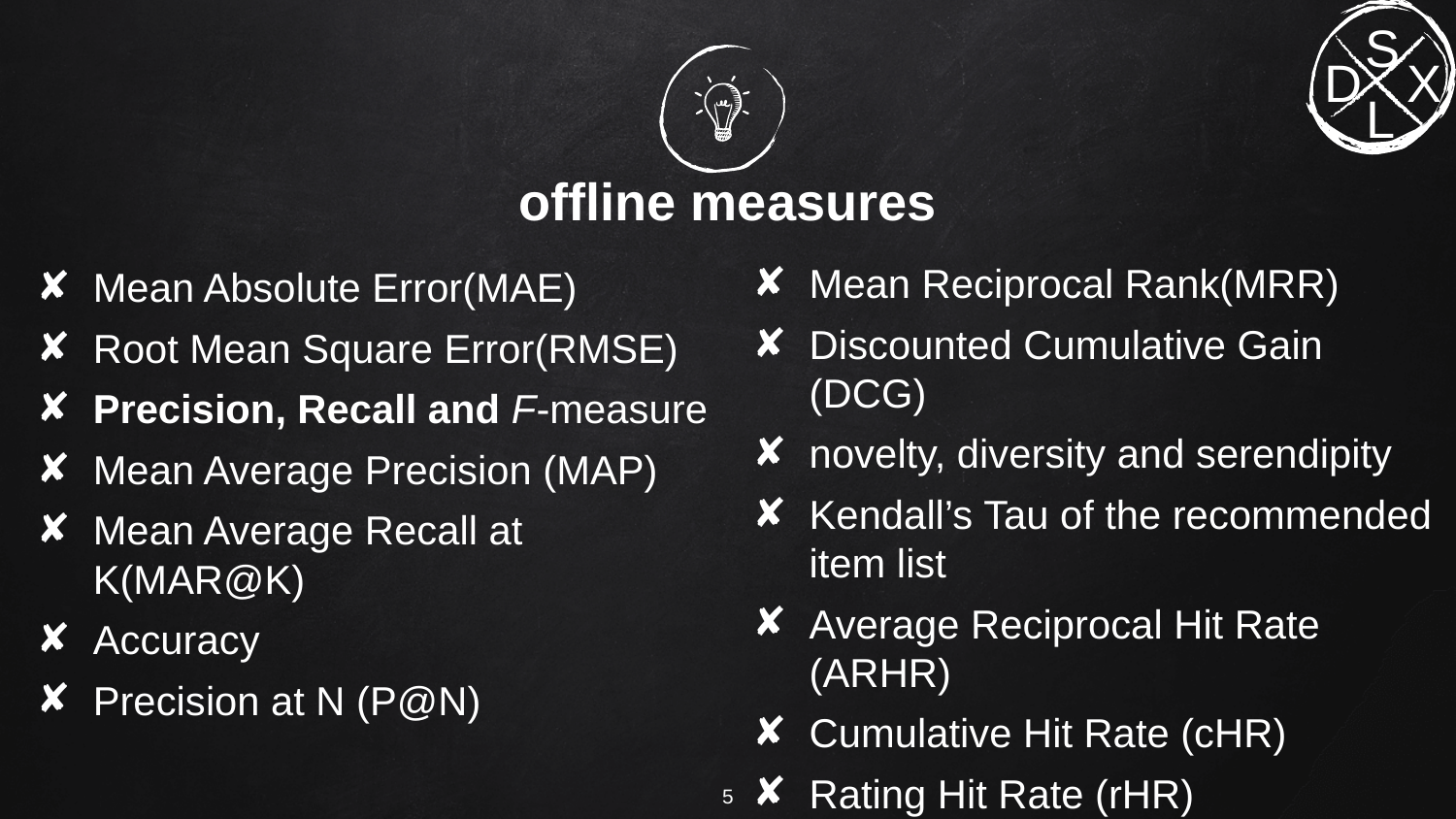

# offline measures
Mean Absolute Error(MAE)
Root Mean Square Error(RMSE)
Precision, Recall and F-measure
Mean Average Precision (MAP)
Mean Average Recall at K(MAR@K)
Accuracy
Precision at N (P@N)

Mean Reciprocal Rank(MRR)
Discounted Cumulative Gain (DCG)
novelty, diversity and serendipity
Kendall’s Tau of the recommended item list
Average Reciprocal Hit Rate (ARHR)
Cumulative Hit Rate (cHR)
Rating Hit Rate (rHR)
5